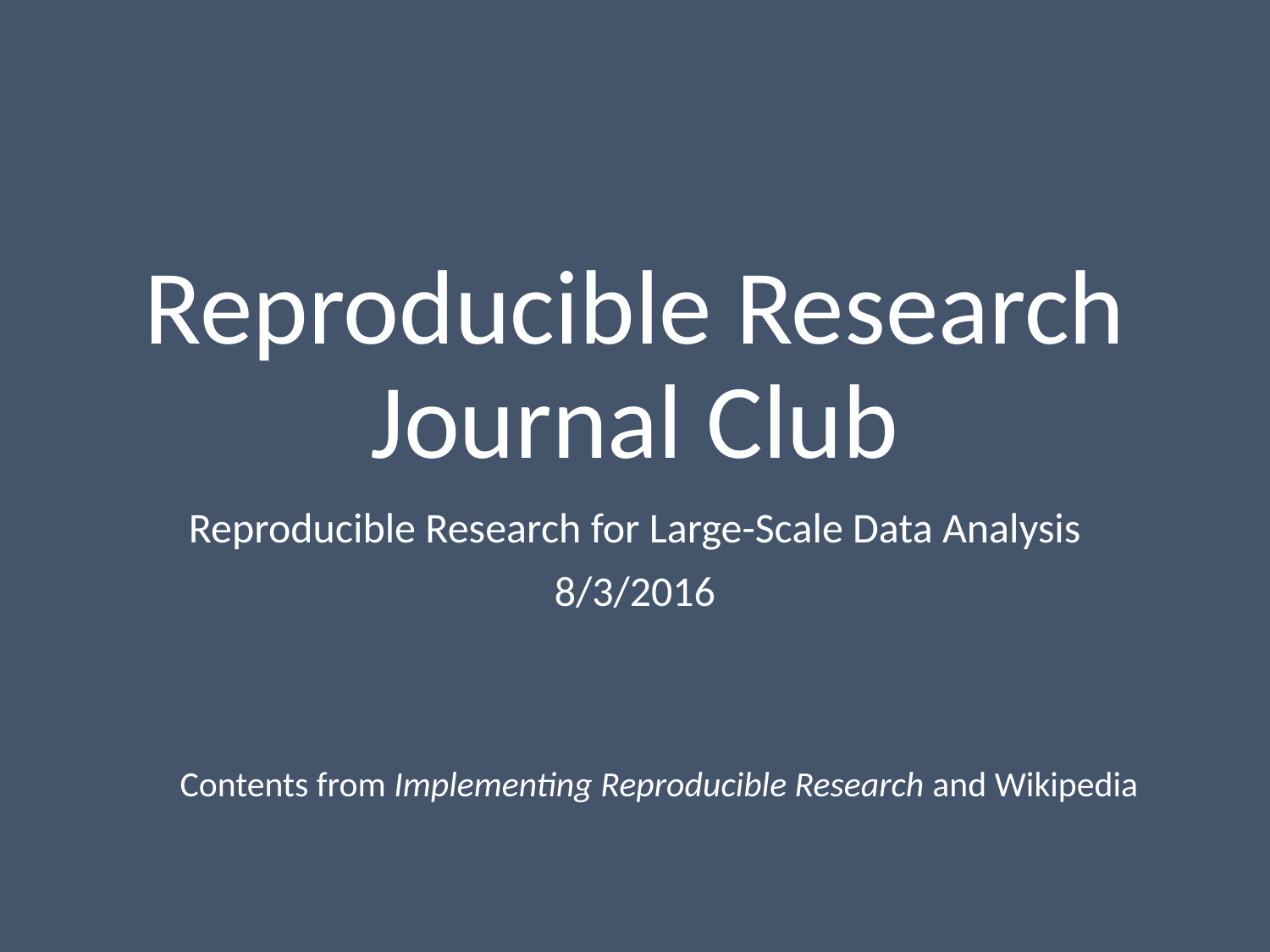

# Reproducible Research Journal Club
Reproducible Research for Large-Scale Data Analysis
8/3/2016
Contents from Implementing Reproducible Research and Wikipedia